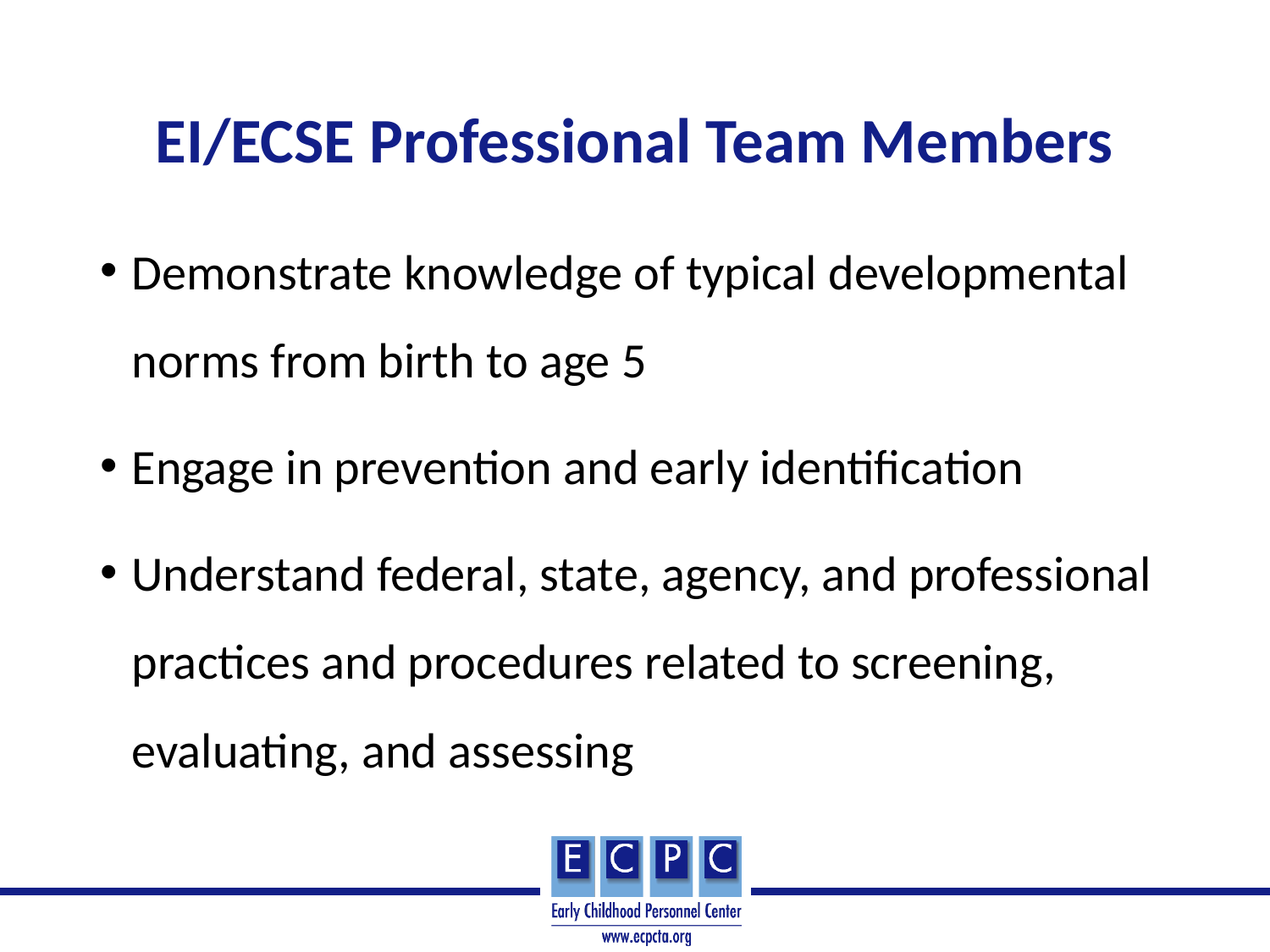

# EI/ECSE Professional Team Members
Demonstrate knowledge of typical developmental norms from birth to age 5
Engage in prevention and early identification
Understand federal, state, agency, and professional practices and procedures related to screening, evaluating, and assessing